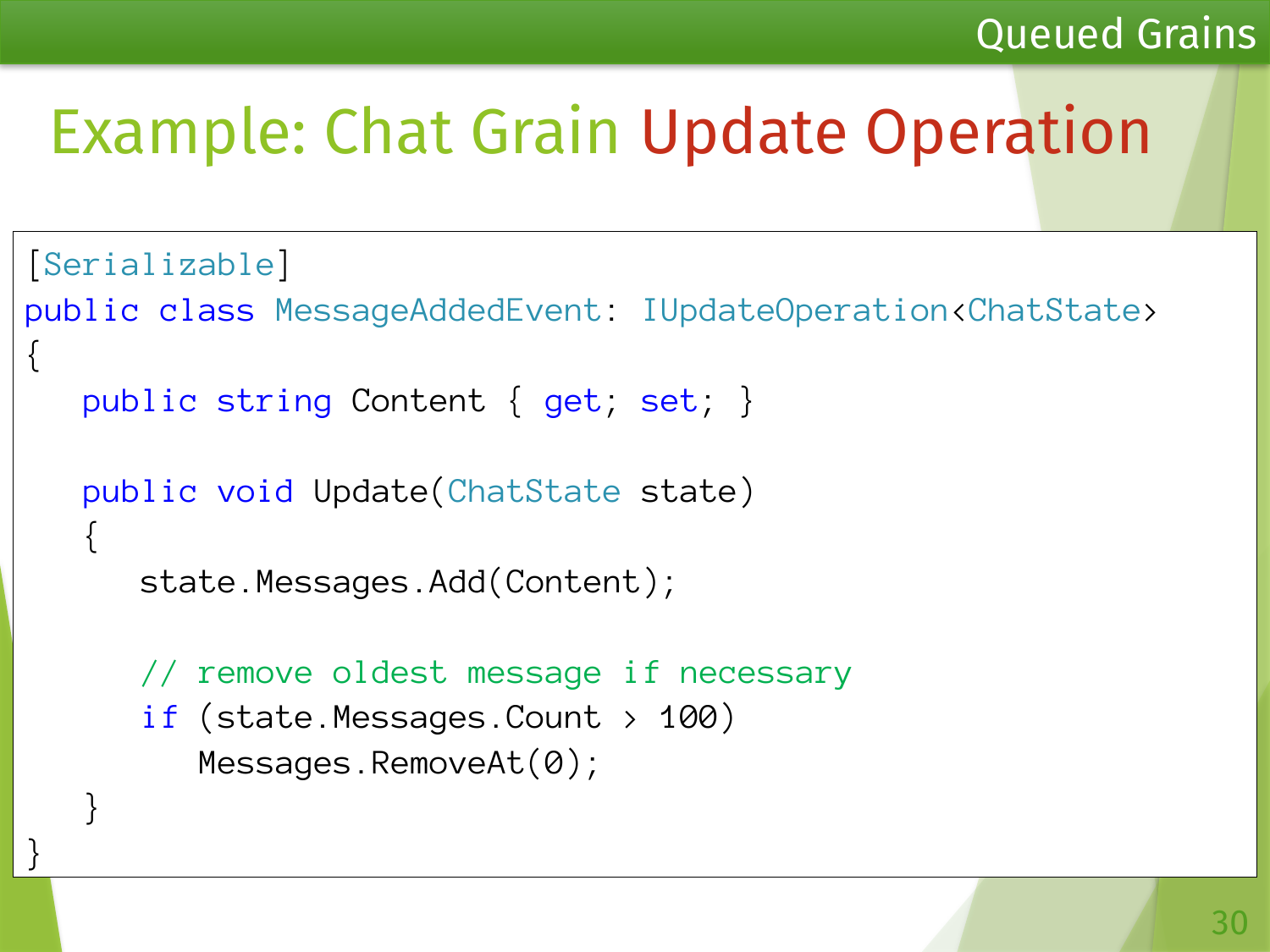

Queued Grains
# Example: Chat Grain Update Operation
[Serializable]
public class MessageAddedEvent: IUpdateOperation<ChatState>
{
   public string Content { get; set; }

   public void Update(ChatState state)
   {
      state.Messages.Add(Content);

      // remove oldest message if necessary
      if (state.Messages.Count > 100)
         Messages.RemoveAt(0);
   }
}
30